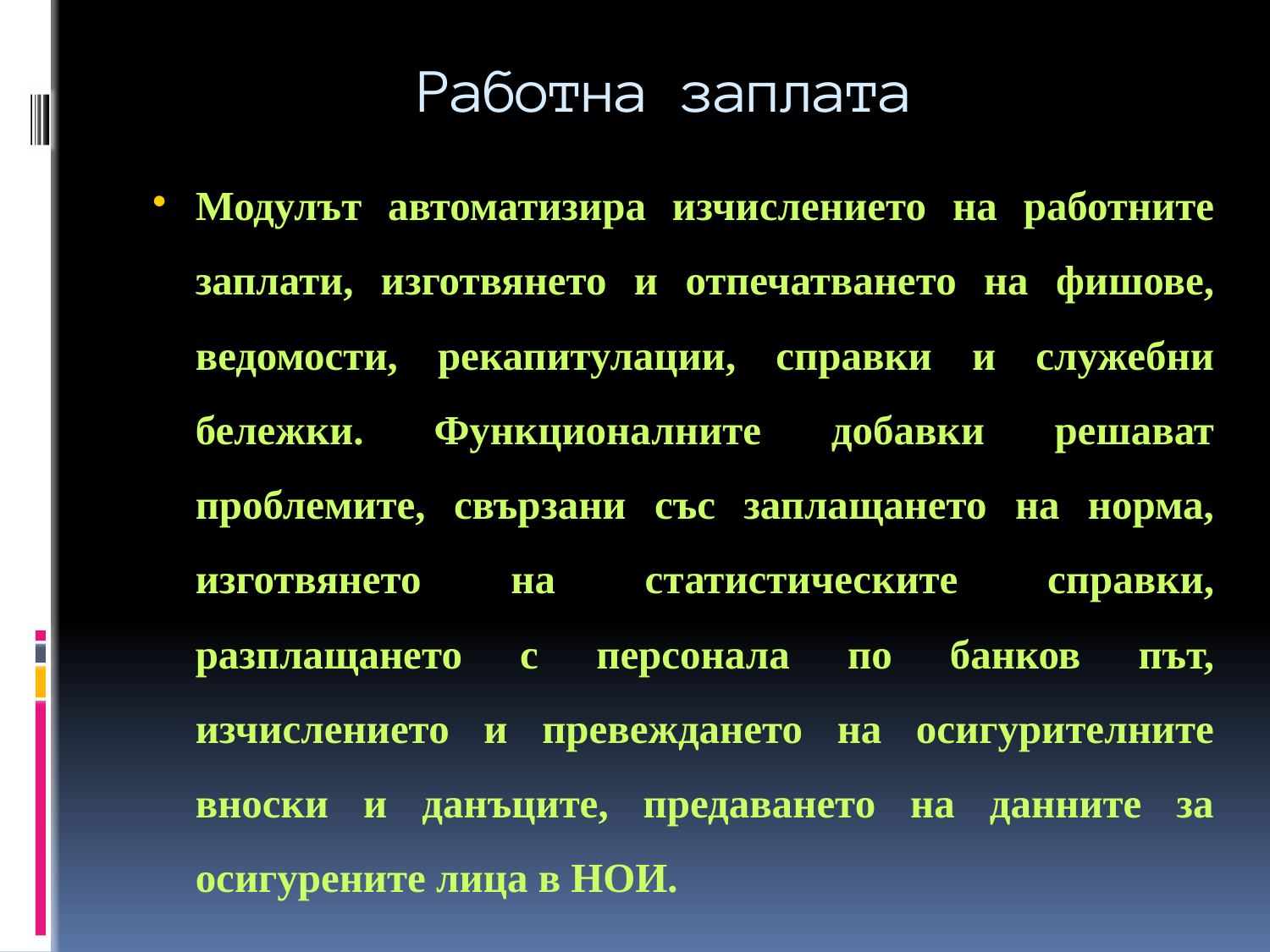

# Работна заплата
Модулът автоматизира изчислението на работните заплати, изготвянето и отпечатването на фишове, ведомости, рекапитулации, справки и служебни бележки. Функционалните добавки решават проблемите, свързани със заплащането на норма, изготвянето на статистическите справки, разплащането с персонала по банков път, изчислението и превеждането на осигурителните вноски и данъците, предаването на данните за осигурените лица в НОИ.